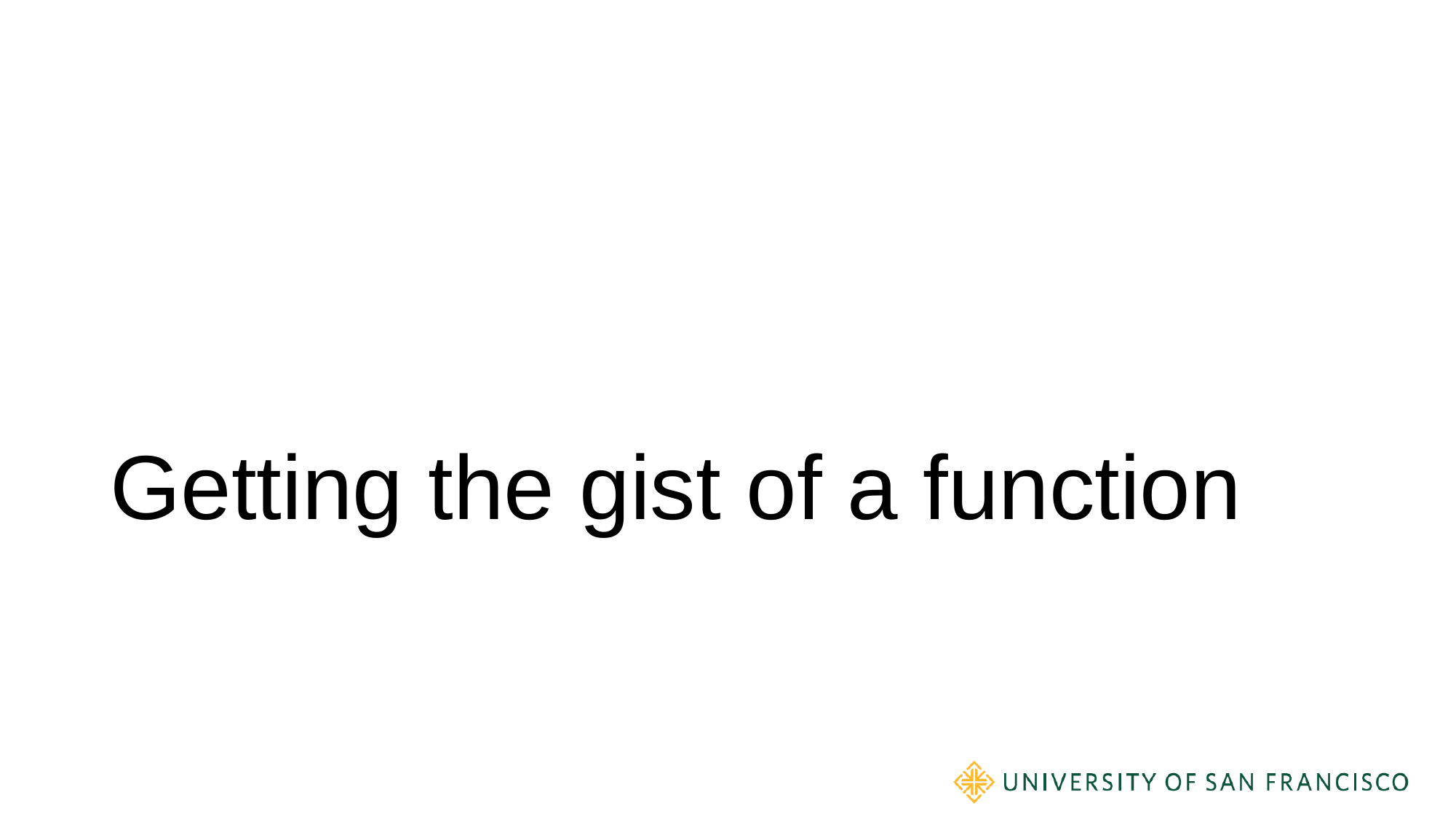

# Getting the gist of a function